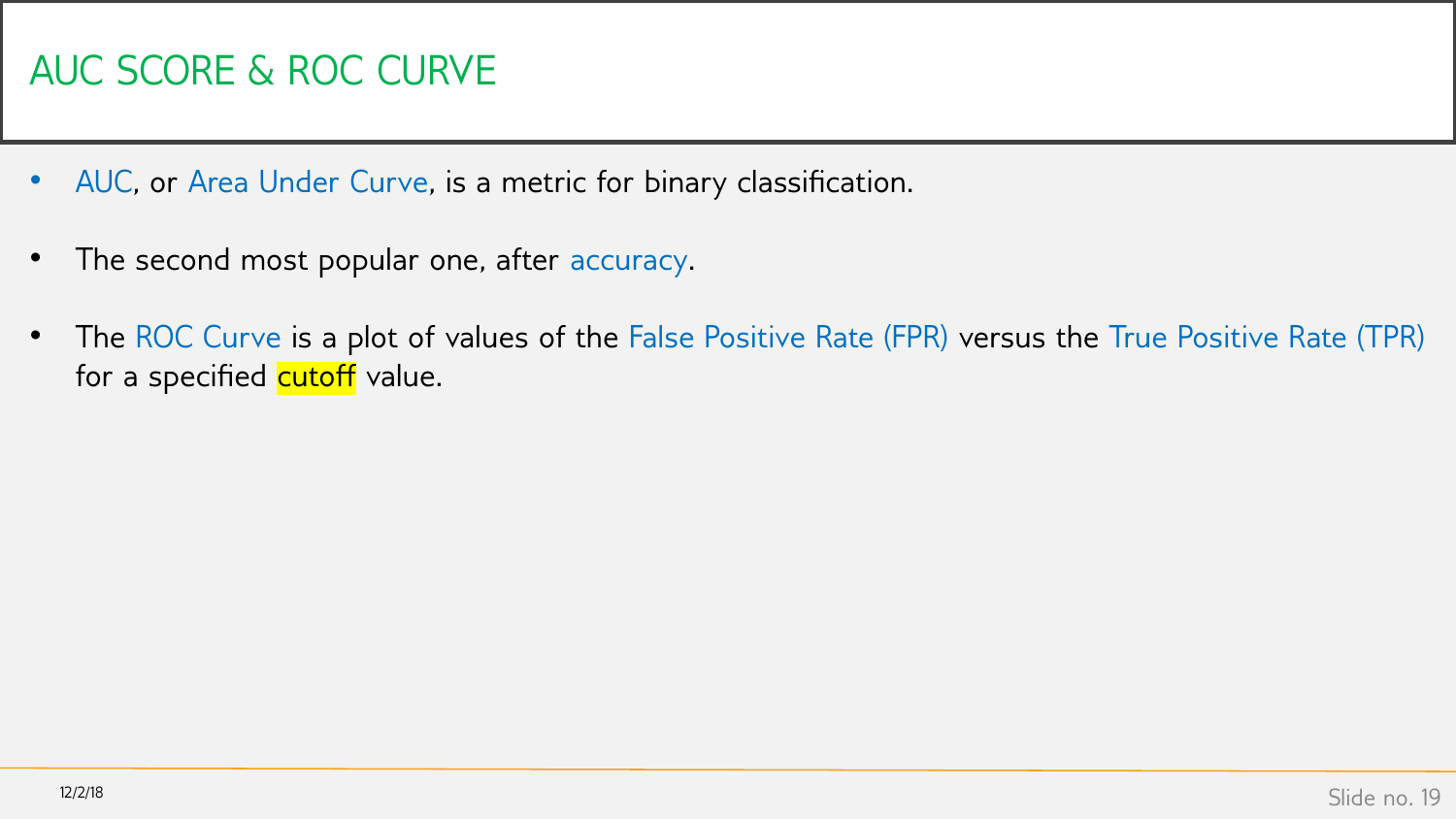

# AUC SCORE & ROC CURVE
AUC, or Area Under Curve, is a metric for binary classification.

The second most popular one, after accuracy.

The ROC Curve is a plot of values of the False Positive Rate (FPR) versus the True Positive Rate (TPR) for a specified cutoff value.
12/2/18
Slide no. 19